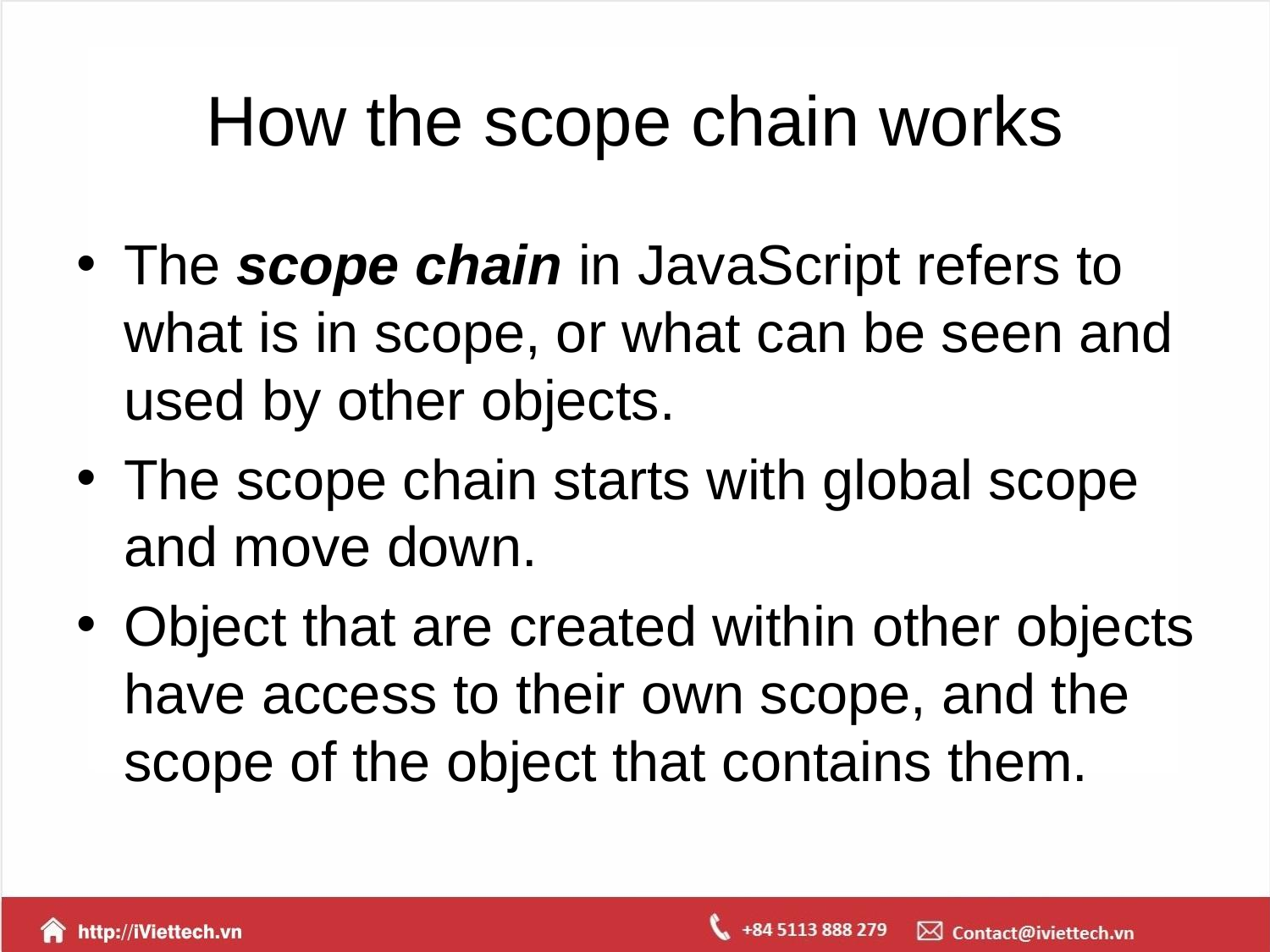

# How the scope chain works
The scope chain in JavaScript refers to what is in scope, or what can be seen and used by other objects.
The scope chain starts with global scope and move down.
Object that are created within other objects have access to their own scope, and the scope of the object that contains them.